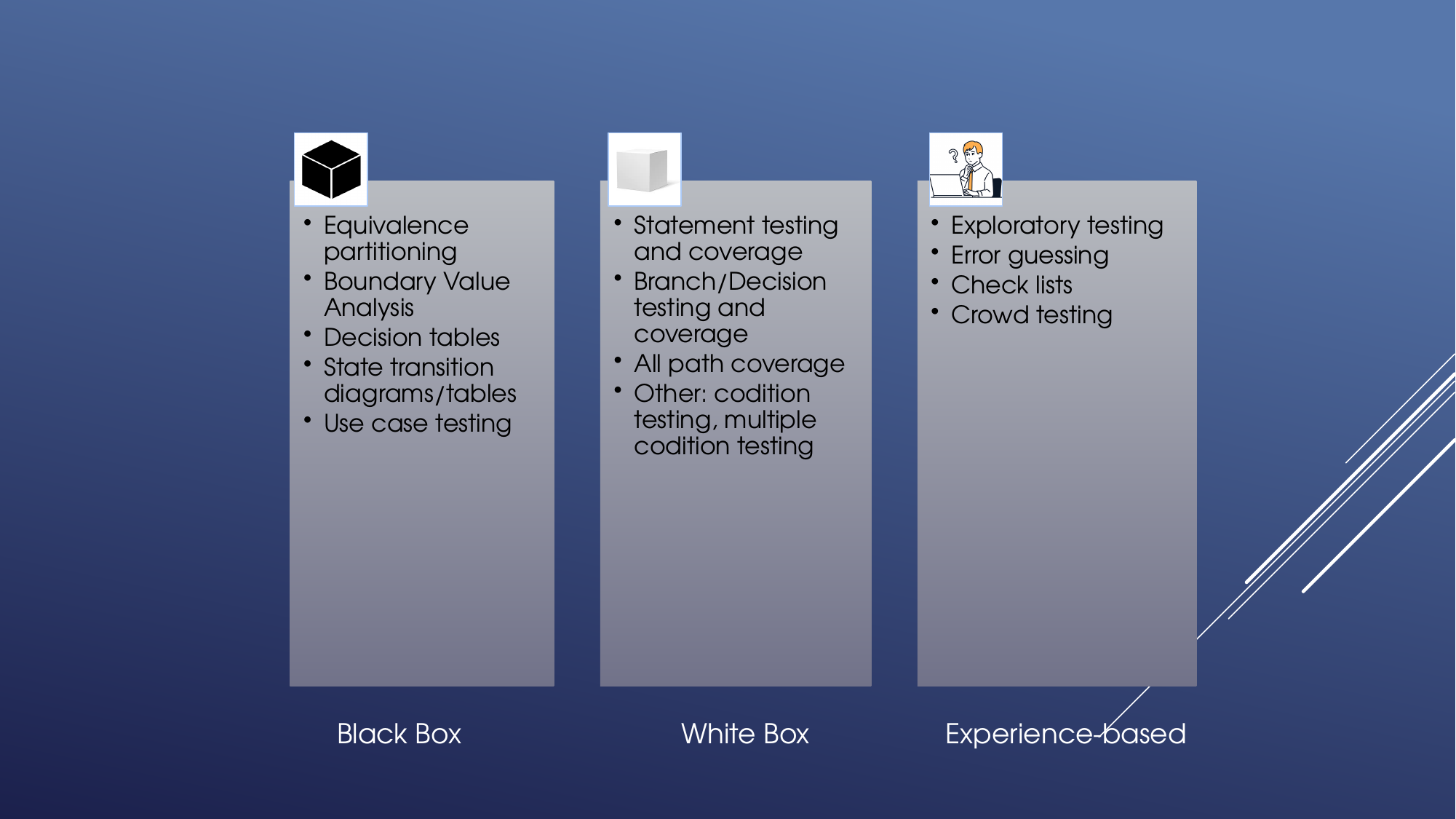

BLACK-BOX
Equivalence partitioning
Boundary Value Analysis
Decision tables
State transition diagrams/tables
Use case testing
WHITE-BOX
Statement testing and coverage
Branch/Decision testing and coverage
All path coverage
Other: codition testing, multiple codition testing
EXPERIENCED-BASED
Exploratory testing
Error guessing
Check lists
Crowd testing
Black Box
White Box
Experience-based